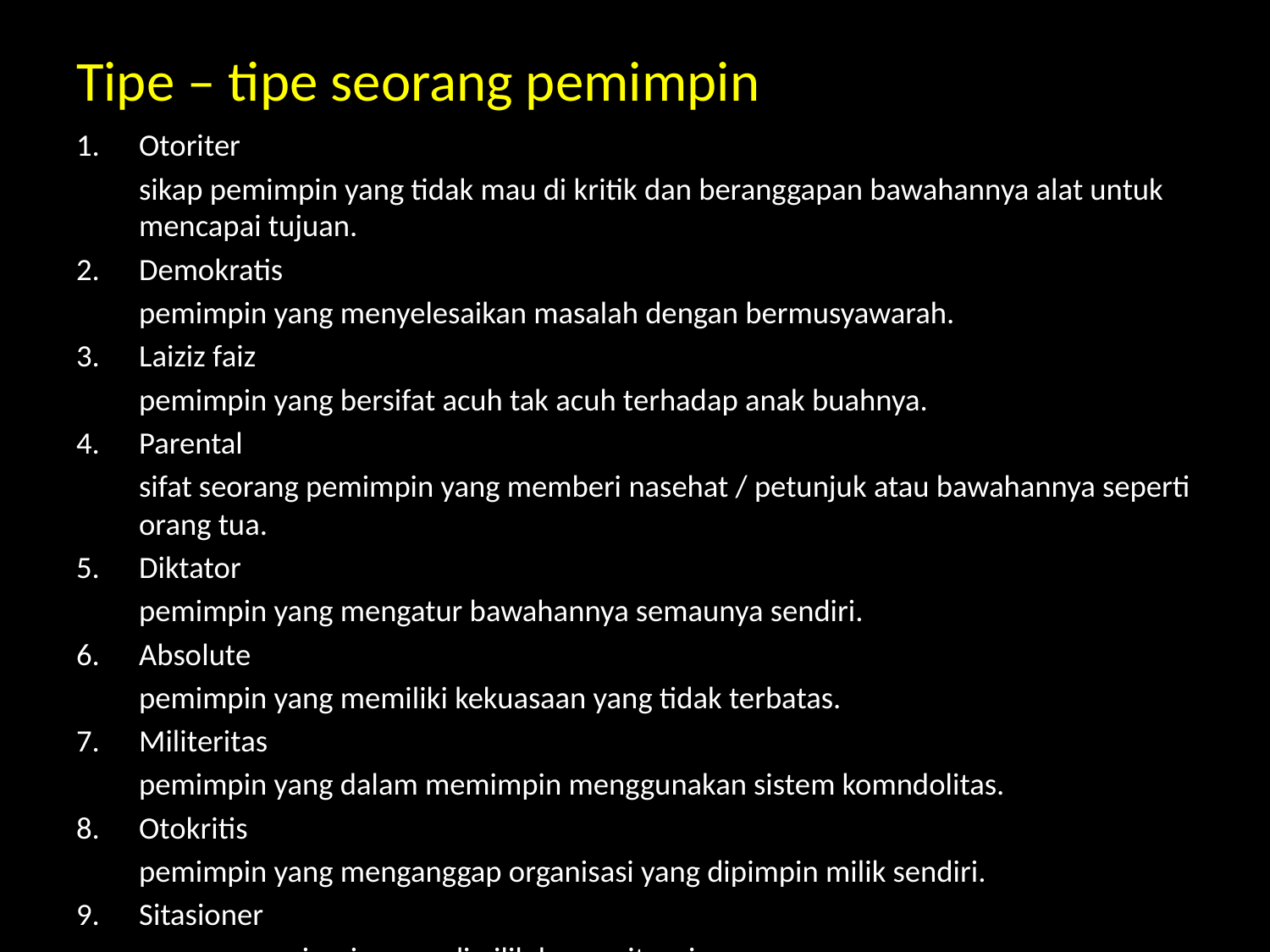

# Tipe – tipe seorang pemimpin
Otoriter
	sikap pemimpin yang tidak mau di kritik dan beranggapan bawahannya alat untuk mencapai tujuan.
Demokratis
	pemimpin yang menyelesaikan masalah dengan bermusyawarah.
Laiziz faiz
	pemimpin yang bersifat acuh tak acuh terhadap anak buahnya.
Parental
	sifat seorang pemimpin yang memberi nasehat / petunjuk atau bawahannya seperti orang tua.
Diktator
	pemimpin yang mengatur bawahannya semaunya sendiri.
Absolute
	pemimpin yang memiliki kekuasaan yang tidak terbatas.
Militeritas
	pemimpin yang dalam memimpin menggunakan sistem komndolitas.
Otokritis
	pemimpin yang menganggap organisasi yang dipimpin milik sendiri.
Sitasioner
	seorang pemimpin yang di pilih karna situasi.